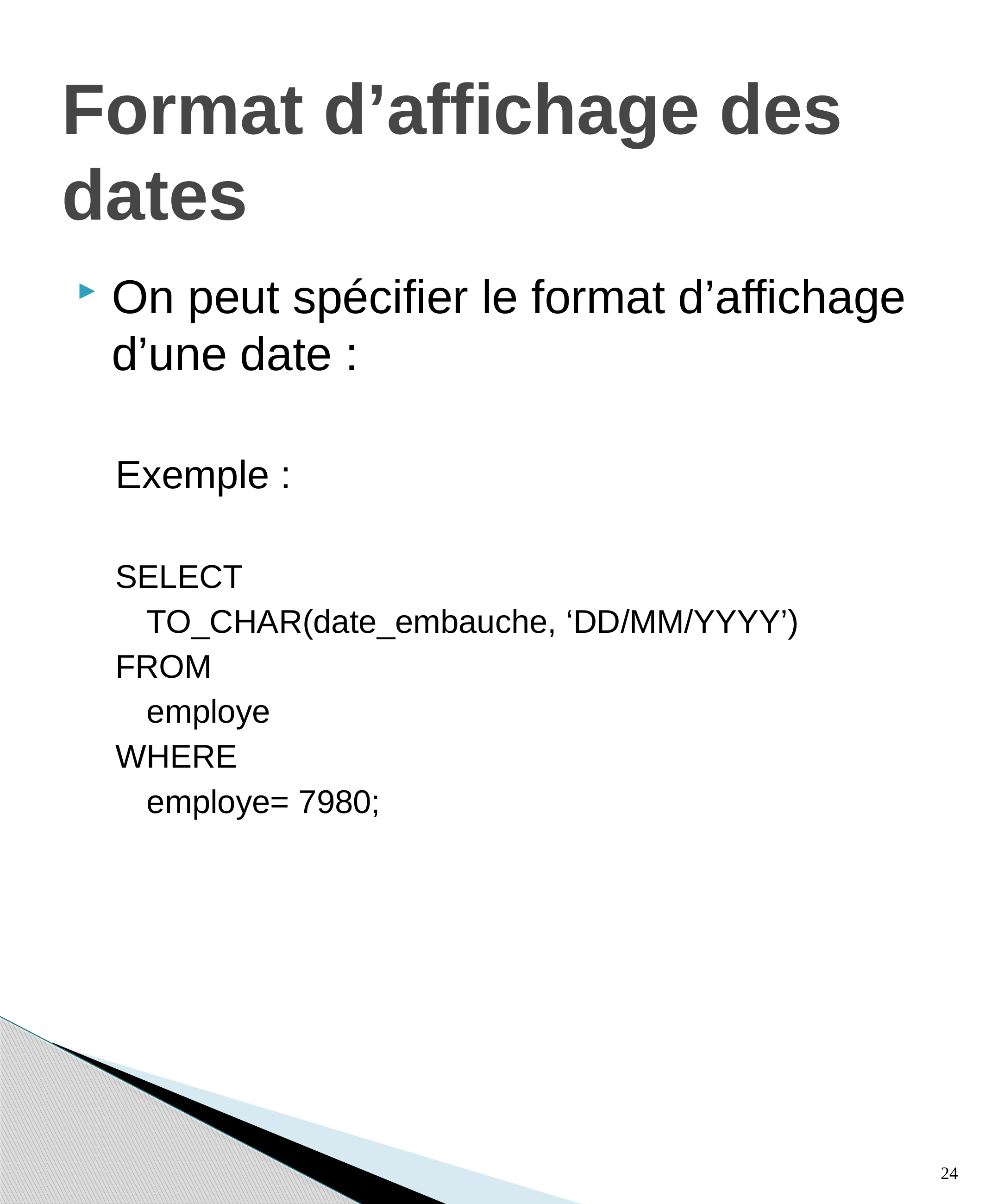

# Format d’affichage des dates
On peut spécifier le format d’affichage d’une date :

Exemple :

SELECT
	TO_CHAR(date_embauche, ‘DD/MM/YYYY’)
FROM
	employe
WHERE
	employe= 7980;

24